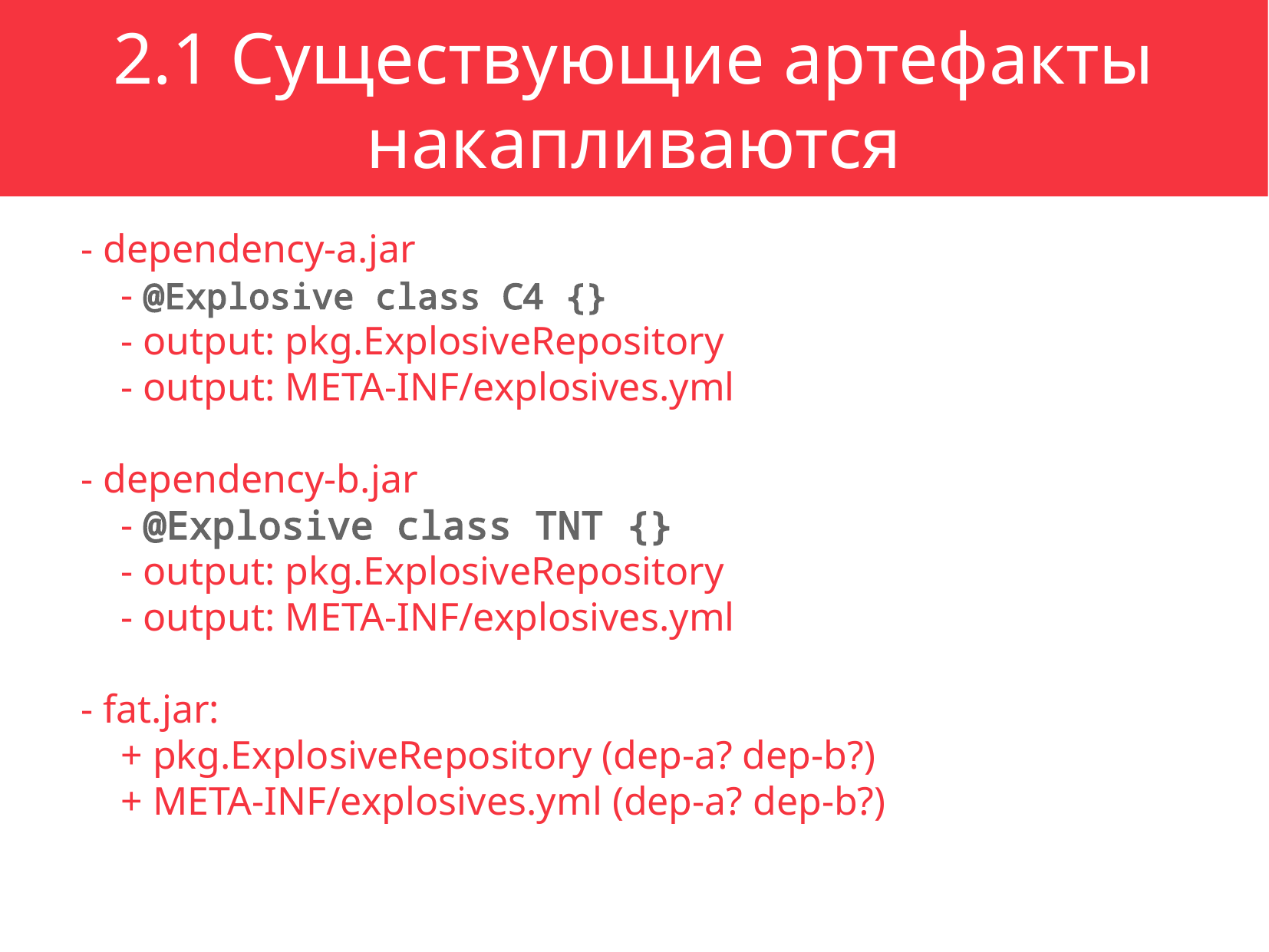

2.1 Существующие артефакты накапливаются
- dependency-a.jar
    - @Explosive class C4 {}
    - output: pkg.ExplosiveRepository
    - output: META-INF/explosives.yml

- dependency-b.jar
    - @Explosive class TNT {}
    - output: pkg.ExplosiveRepository
    - output: META-INF/explosives.yml

- fat.jar:
    + pkg.ExplosiveRepository (dep-a? dep-b?)
    + META-INF/explosives.yml (dep-a? dep-b?)